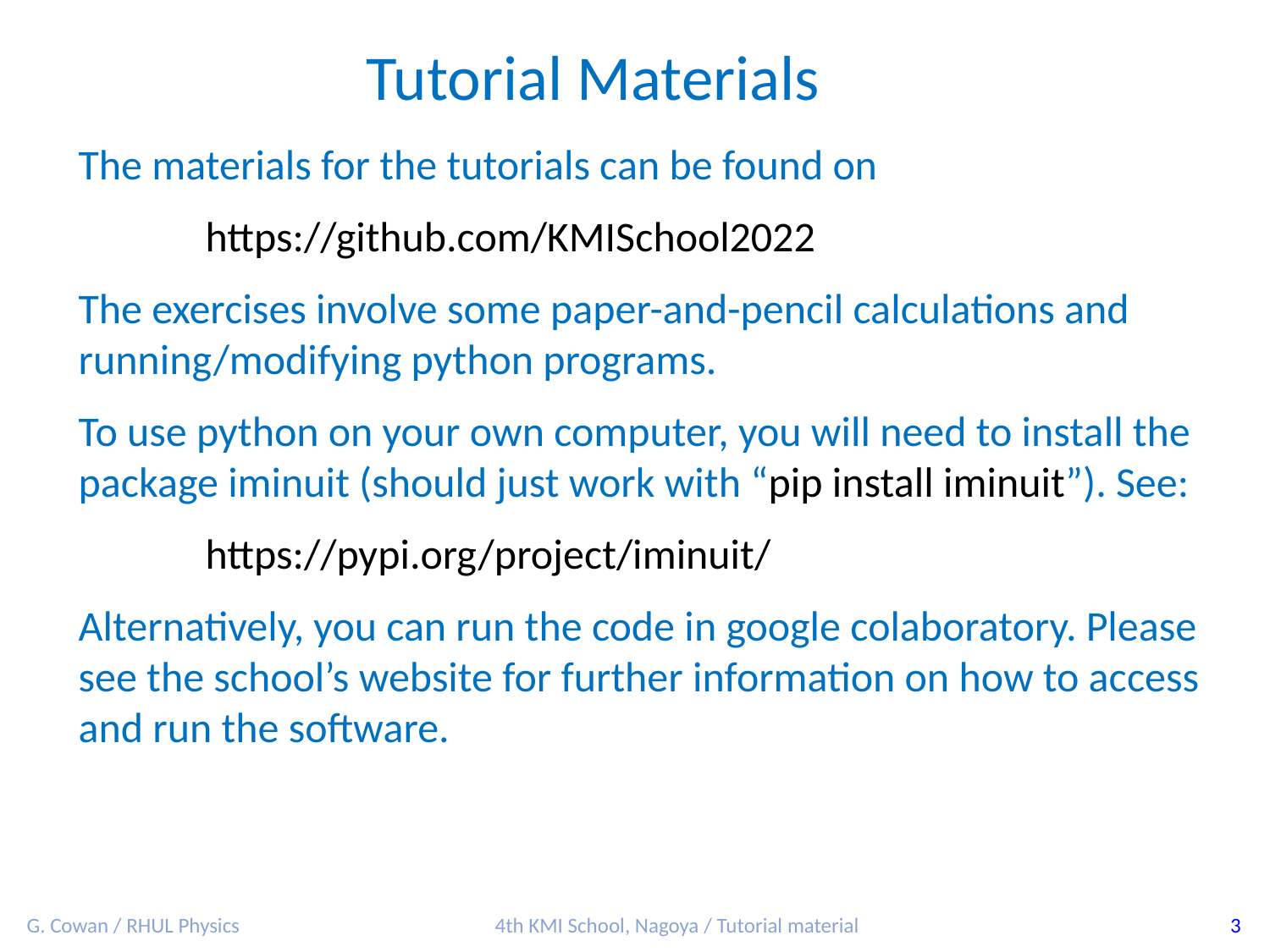

Tutorial Materials
The materials for the tutorials can be found on
	https://github.com/KMISchool2022
The exercises involve some paper-and-pencil calculations and running/modifying python programs.
To use python on your own computer, you will need to install the package iminuit (should just work with “pip install iminuit”). See:
	https://pypi.org/project/iminuit/
Alternatively, you can run the code in google colaboratory. Please see the school’s website for further information on how to access and run the software.
G. Cowan / RHUL Physics
4th KMI School, Nagoya / Tutorial material
3